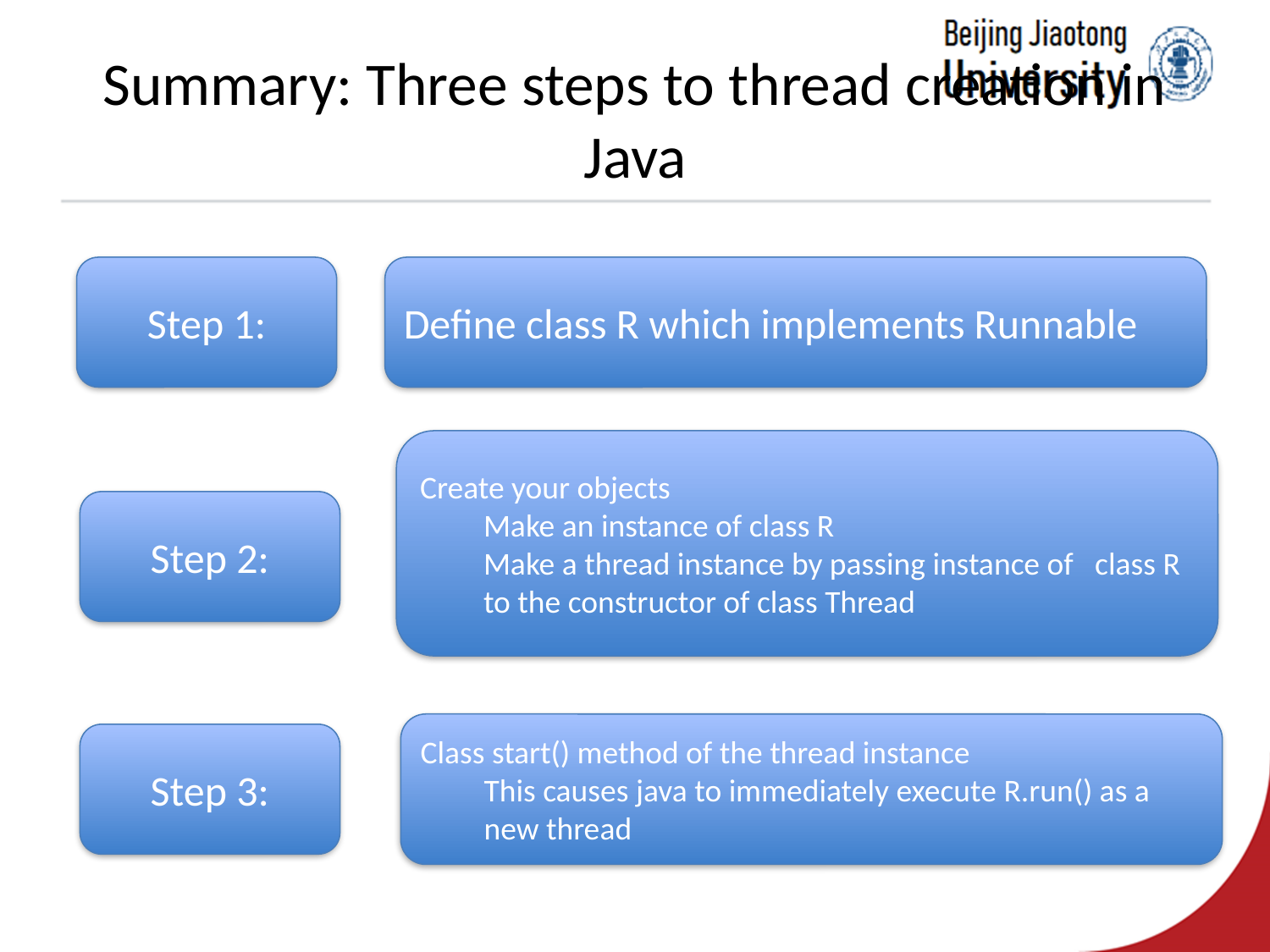

# Summary: Three steps to thread creation in Java
Step 1:
Define class R which implements Runnable
Create your objects
Make an instance of class R
Make a thread instance by passing instance of   class R to the constructor of class Thread
Step 2:
Class start() method of the thread instance
This causes java to immediately execute R.run() as a new thread
Step 3: